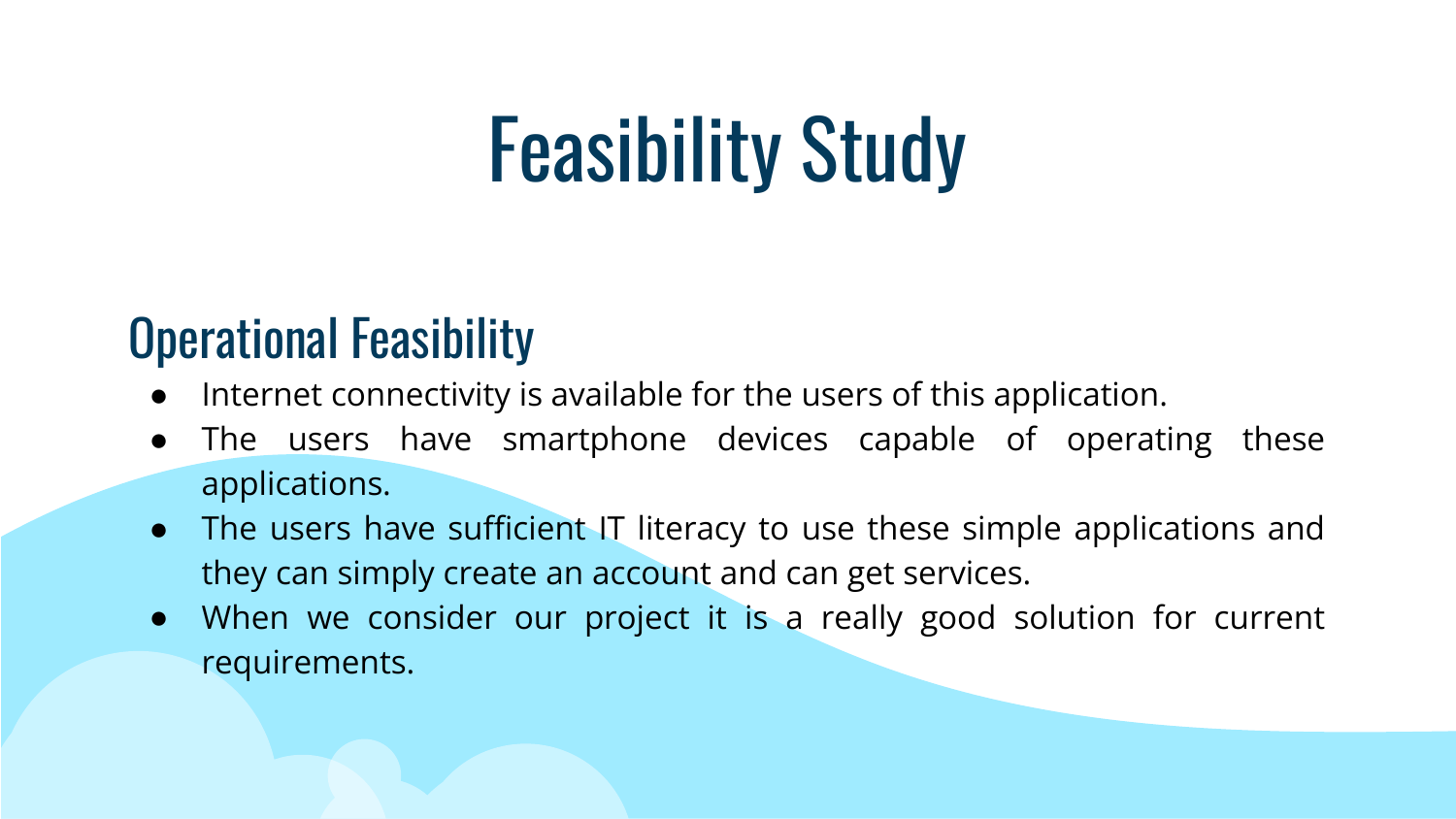

# Feasibility Study

Operational Feasibility
Internet connectivity is available for the users of this application.
The users have smartphone devices capable of operating these applications.
The users have sufficient IT literacy to use these simple applications and they can simply create an account and can get services.
When we consider our project it is a really good solution for current requirements.